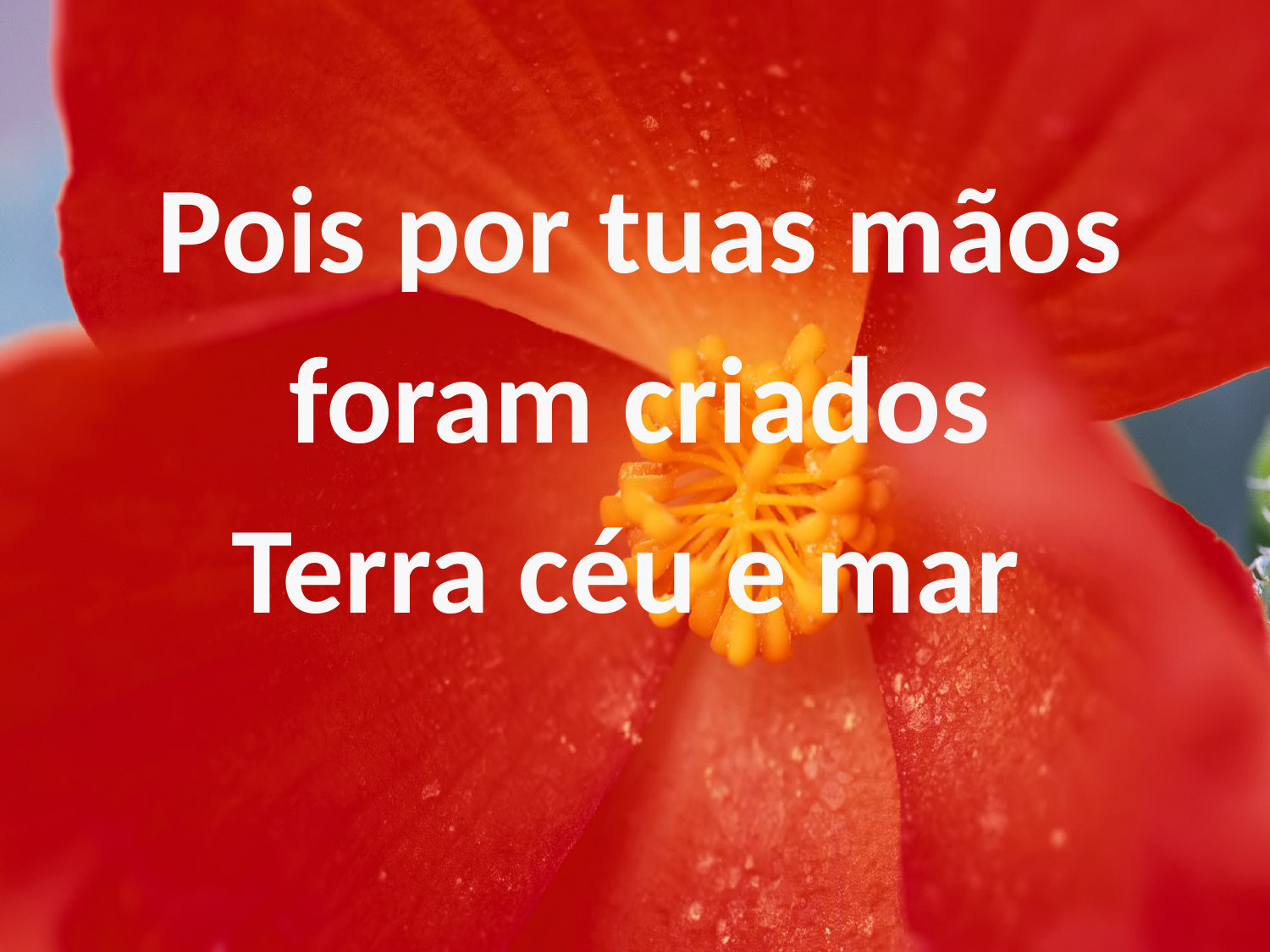

Pois por tuas mãos foram criados
Terra céu e mar